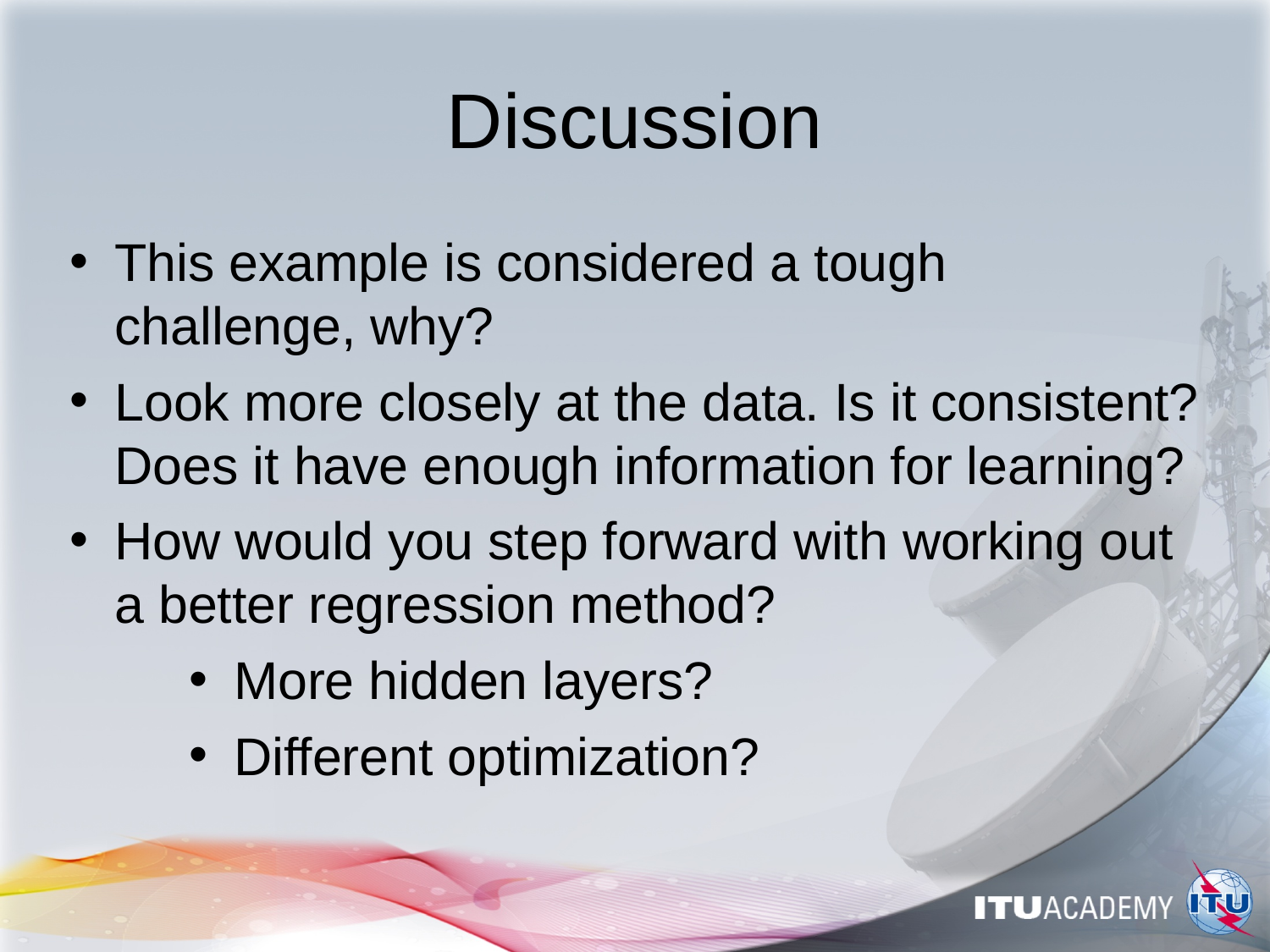

# Discussion
This example is considered a tough challenge, why?
Look more closely at the data. Is it consistent? Does it have enough information for learning?
How would you step forward with working out a better regression method?
More hidden layers?
Different optimization?